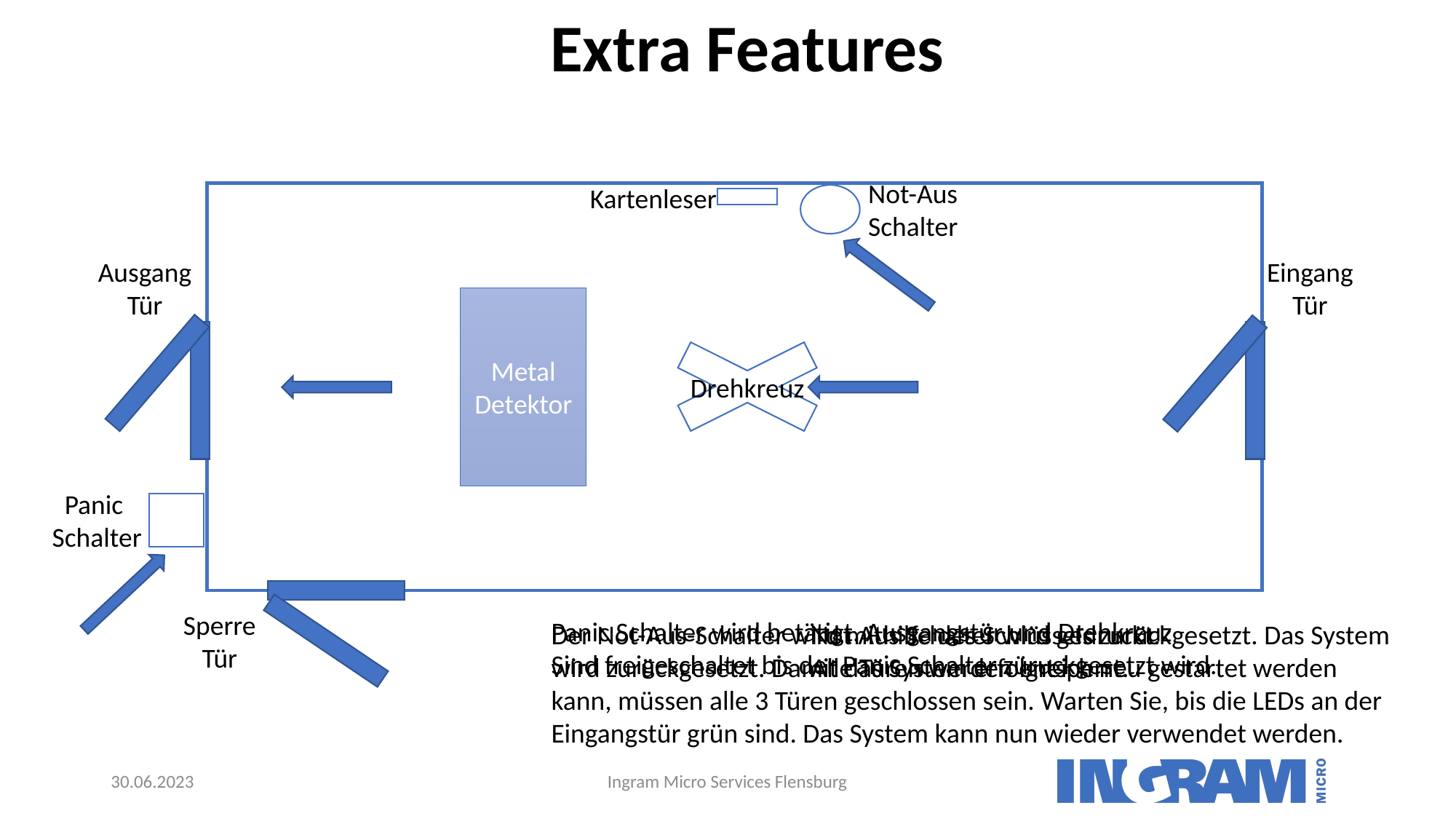

Extra Features
Not-Aus
Schalter
Kartenleser

Ausgang
Tür
Eingang
Tür

Metal Detektor

Drehkreuz

Panic
Schalter

Sperre
Tür
Panic Schalter wird betätigt. Ausgangstür und Drehkreuz
Sind freigeschaltet bis der Panic Schalter züruckgesetzt wird.
Der Not-Aus-Schalter wird mithilfe des Schlüssels zurückgesetzt. Das System wird zurückgesetzt. Damit das System erfolgreich neu gestartet werden kann, müssen alle 3 Türen geschlossen sein. Warten Sie, bis die LEDs an der Eingangstür grün sind. Das System kann nun wieder verwendet werden.
Not Aus Schalter wird gedruckt. Alle Türen werden entsperrt.
30.06.2023
Ingram Micro Services Flensburg